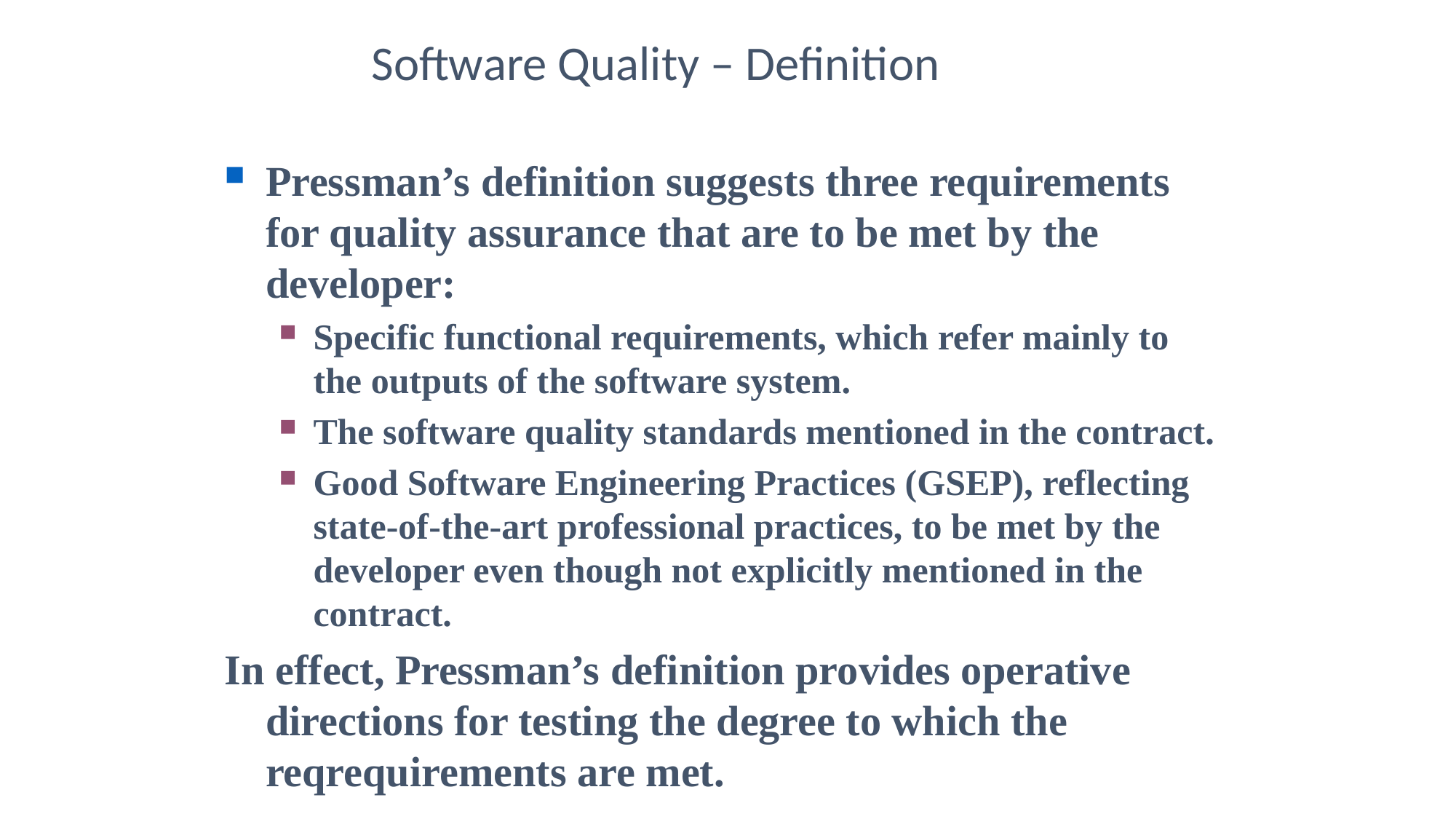

# Software Quality – Definition
Pressman’s definition suggests three requirements for quality assurance that are to be met by the developer:
Specific functional requirements, which refer mainly to the outputs of the software system.
The software quality standards mentioned in the contract.
Good Software Engineering Practices (GSEP), reflecting state-of-the-art professional practices, to be met by the developer even though not explicitly mentioned in the contract.
In effect, Pressman’s definition provides operative directions for testing the degree to which the reqrequirements are met.